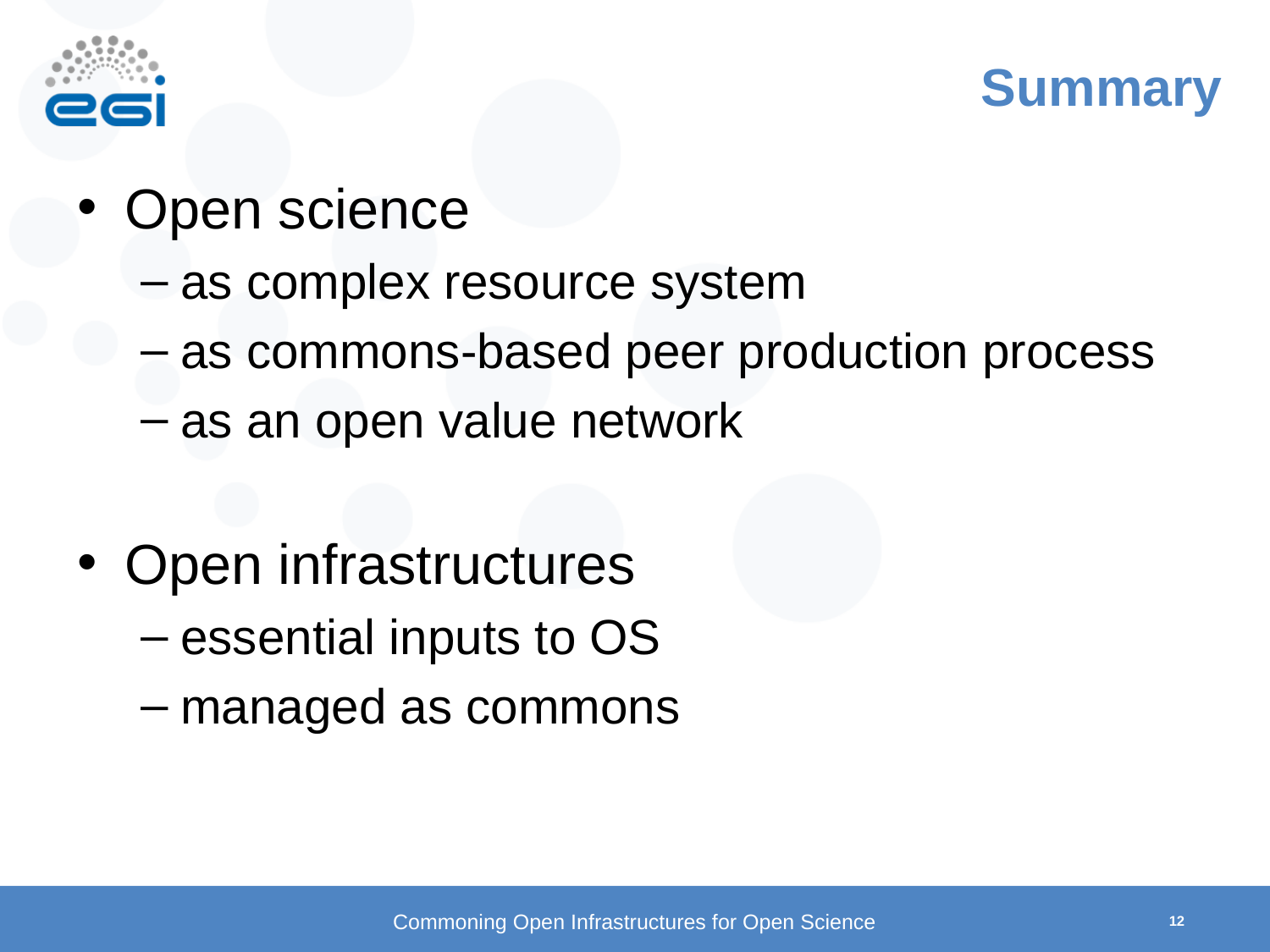

# Summary
Open science
as complex resource system
as commons-based peer production process
as an open value network

Open infrastructures
essential inputs to OS
managed as commons
Commoning Open Infrastructures for Open Science